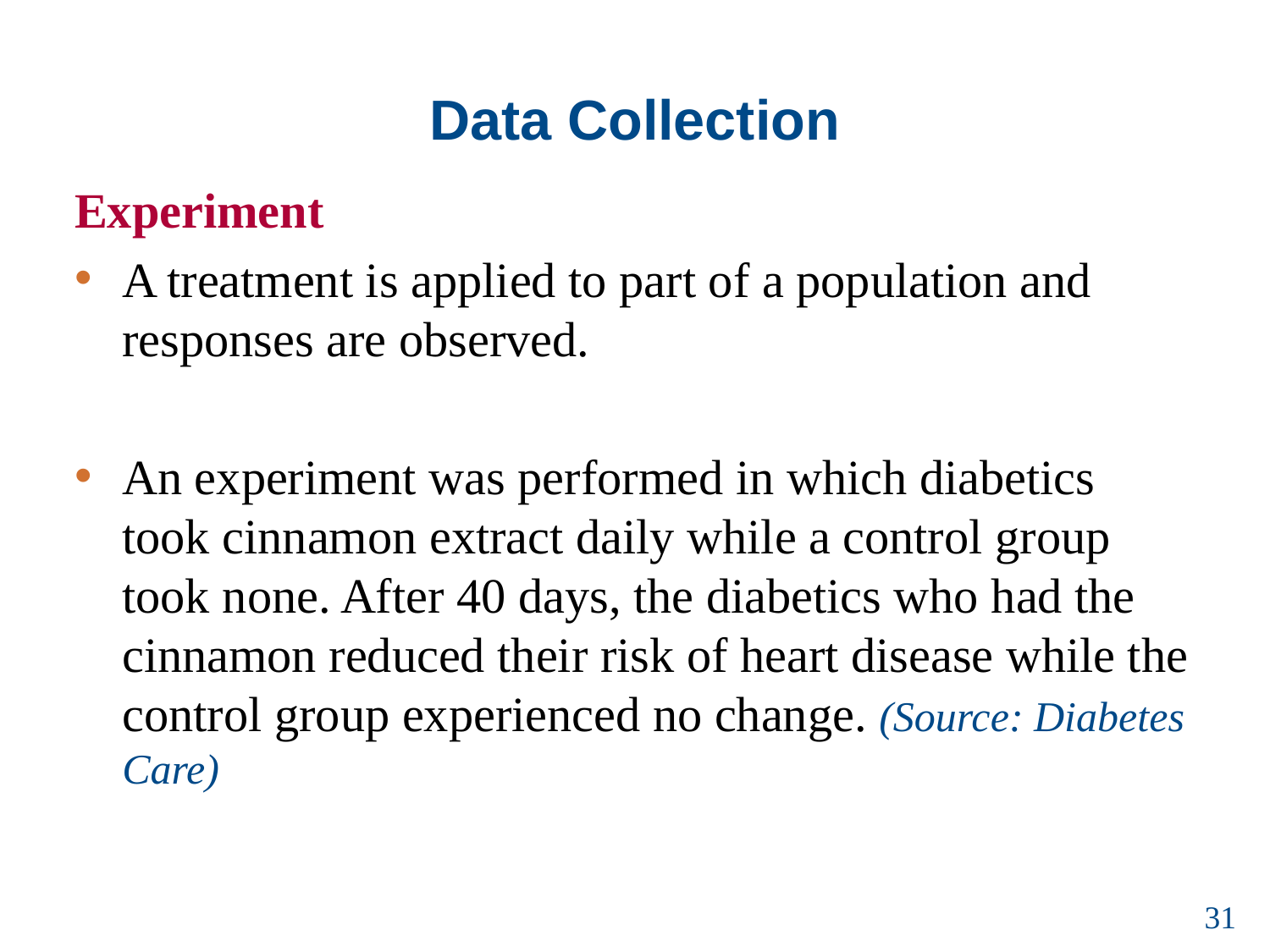

# Data Collection
Experiment
A treatment is applied to part of a population and responses are observed.

An experiment was performed in which diabetics took cinnamon extract daily while a control group took none. After 40 days, the diabetics who had the cinnamon reduced their risk of heart disease while the control group experienced no change. (Source: Diabetes Care)
31